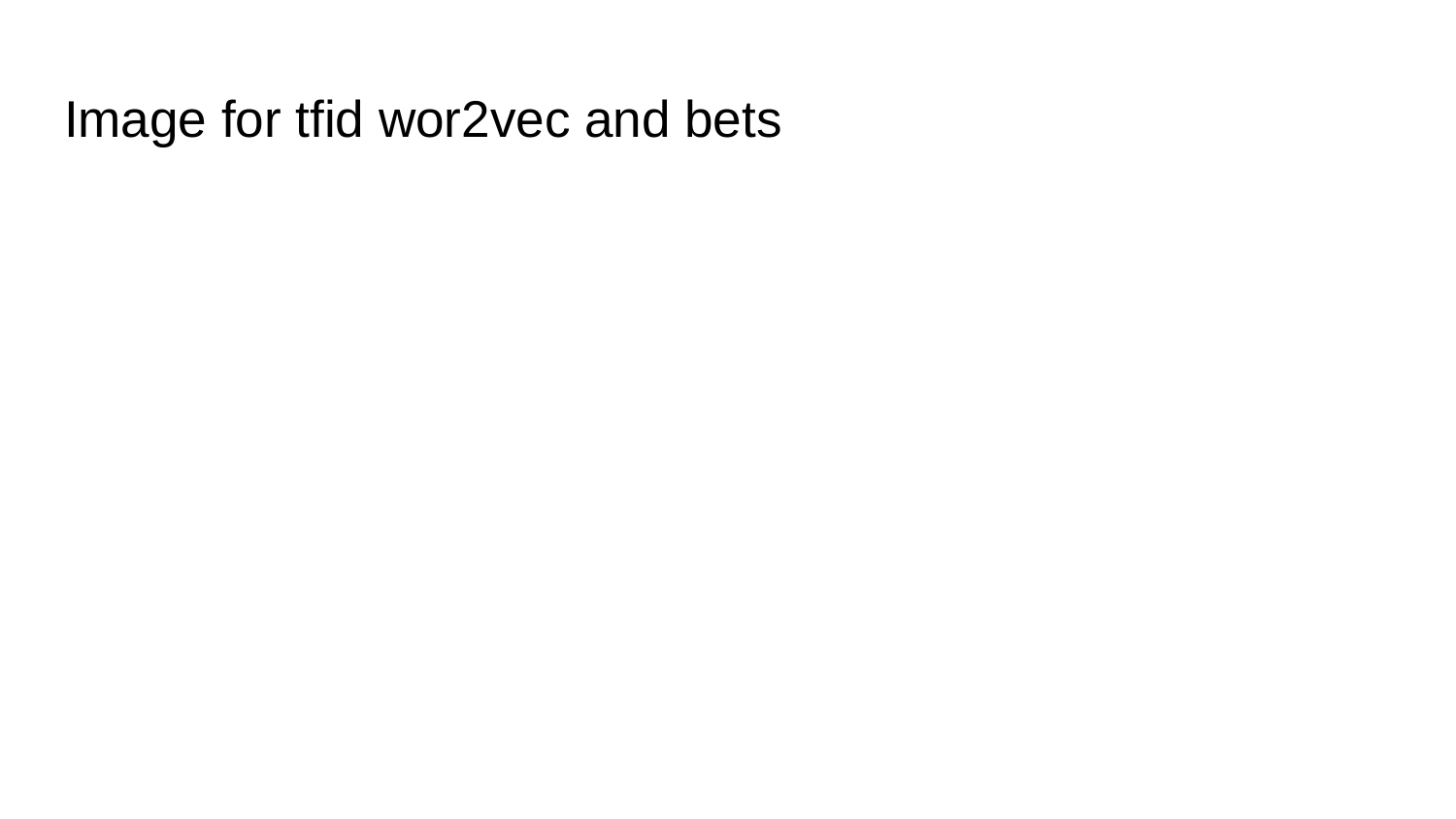

# Image for tfid wor2vec and bets